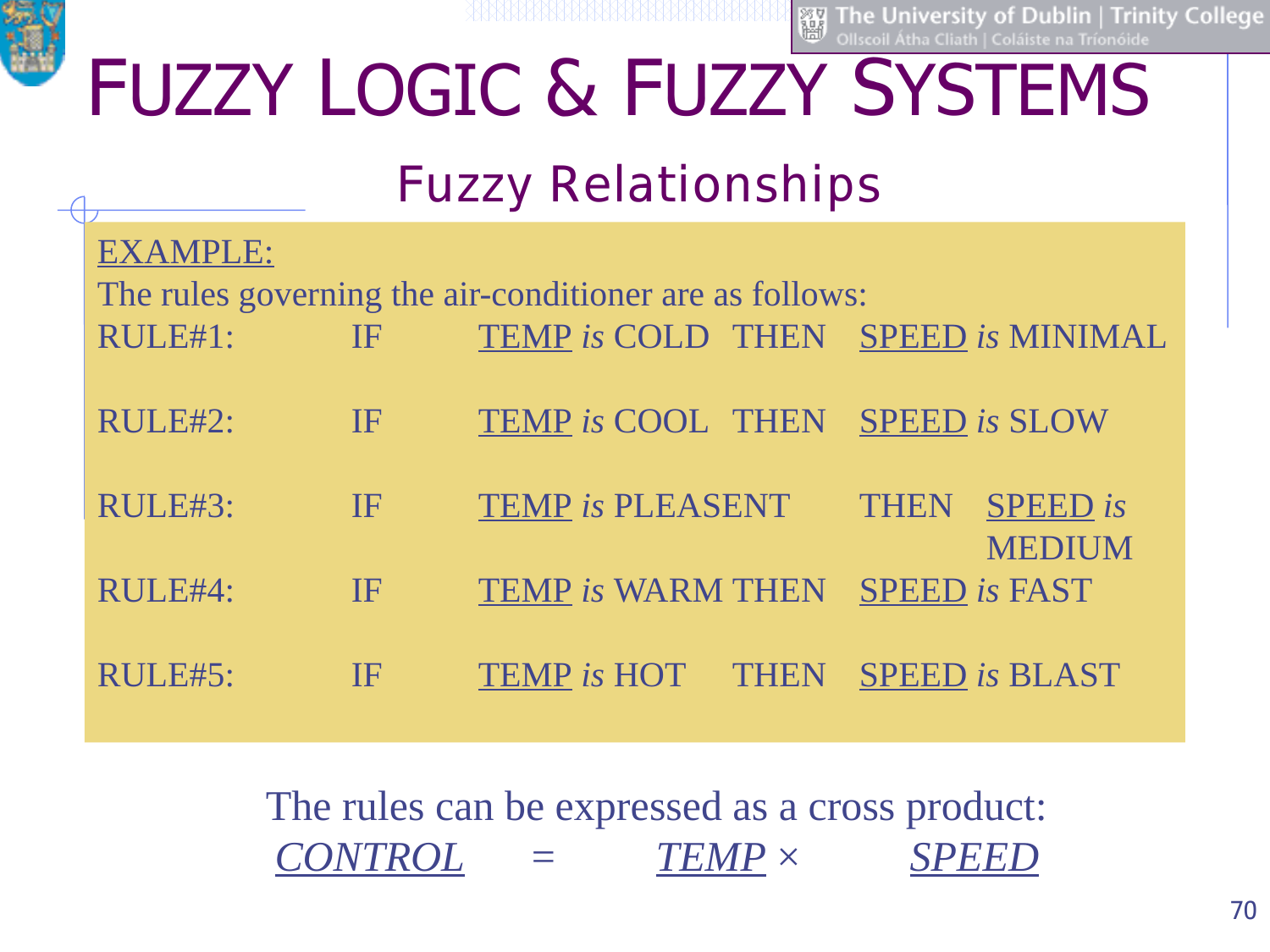

# FUZZY LOGIC & FUZZY SYSTEMS Fuzzy Relationships

EXAMPLE:
The rules governing the air-conditioner are as follows:
RULE#1:	IF 	TEMP is COLD	THEN	SPEED is MINIMAL

RULE#2:	IF 	TEMP is COOL	THEN	SPEED is SLOW

RULE#3:	IF 	TEMP is PLEASENT	THEN	SPEED is 							MEDIUM
RULE#4:	IF 	TEMP is WARM	THEN	SPEED is FAST

RULE#5:	IF 	TEMP is HOT	THEN	SPEED is BLAST

The rules can be expressed as a cross product:
CONTROL	=	TEMP ×	SPEED
70